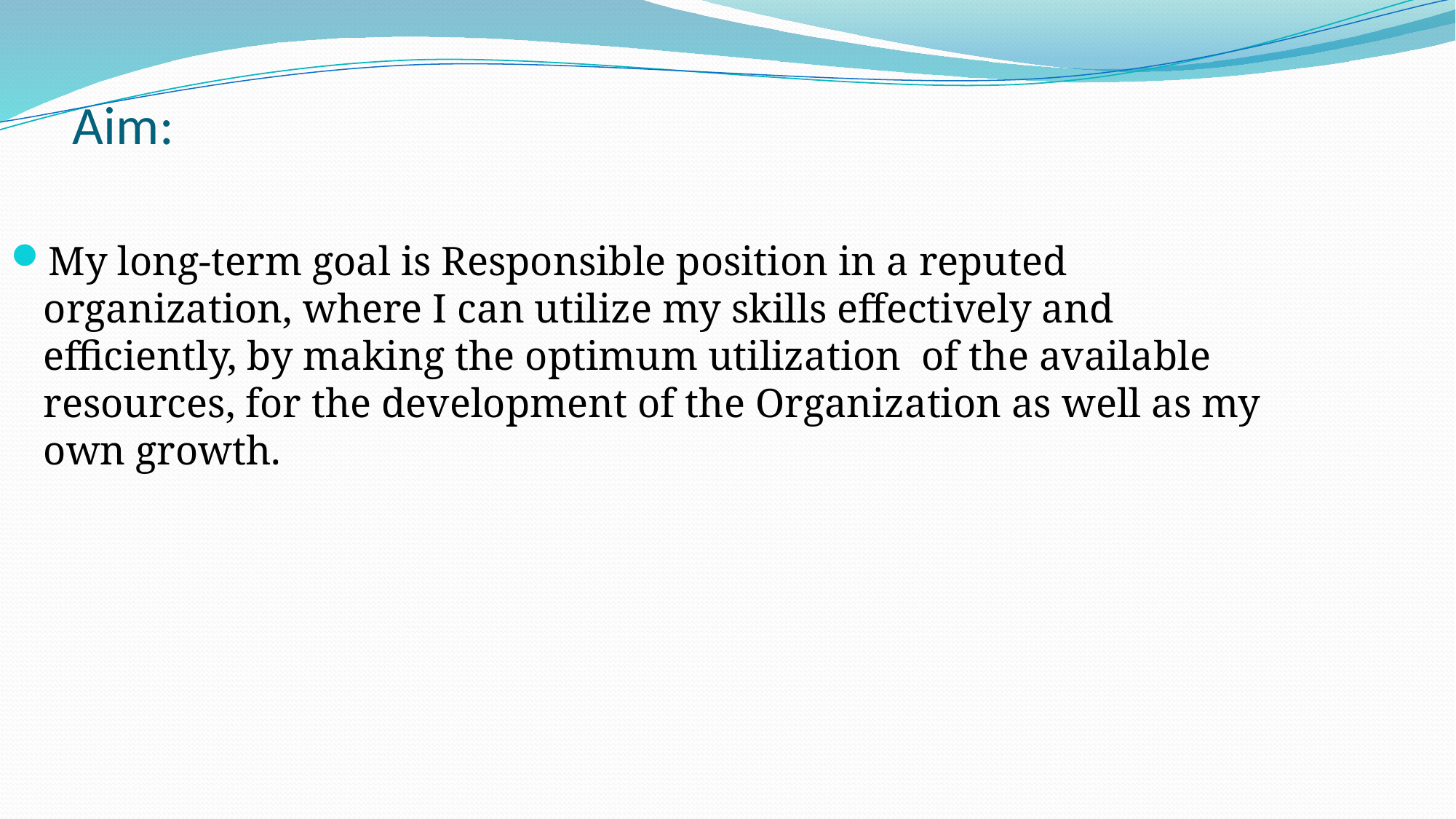

# Aim:
My long-term goal is Responsible position in a reputed organization, where I can utilize my skills effectively and efficiently, by making the optimum utilization  of the available resources, for the development of the Organization as well as my own growth.